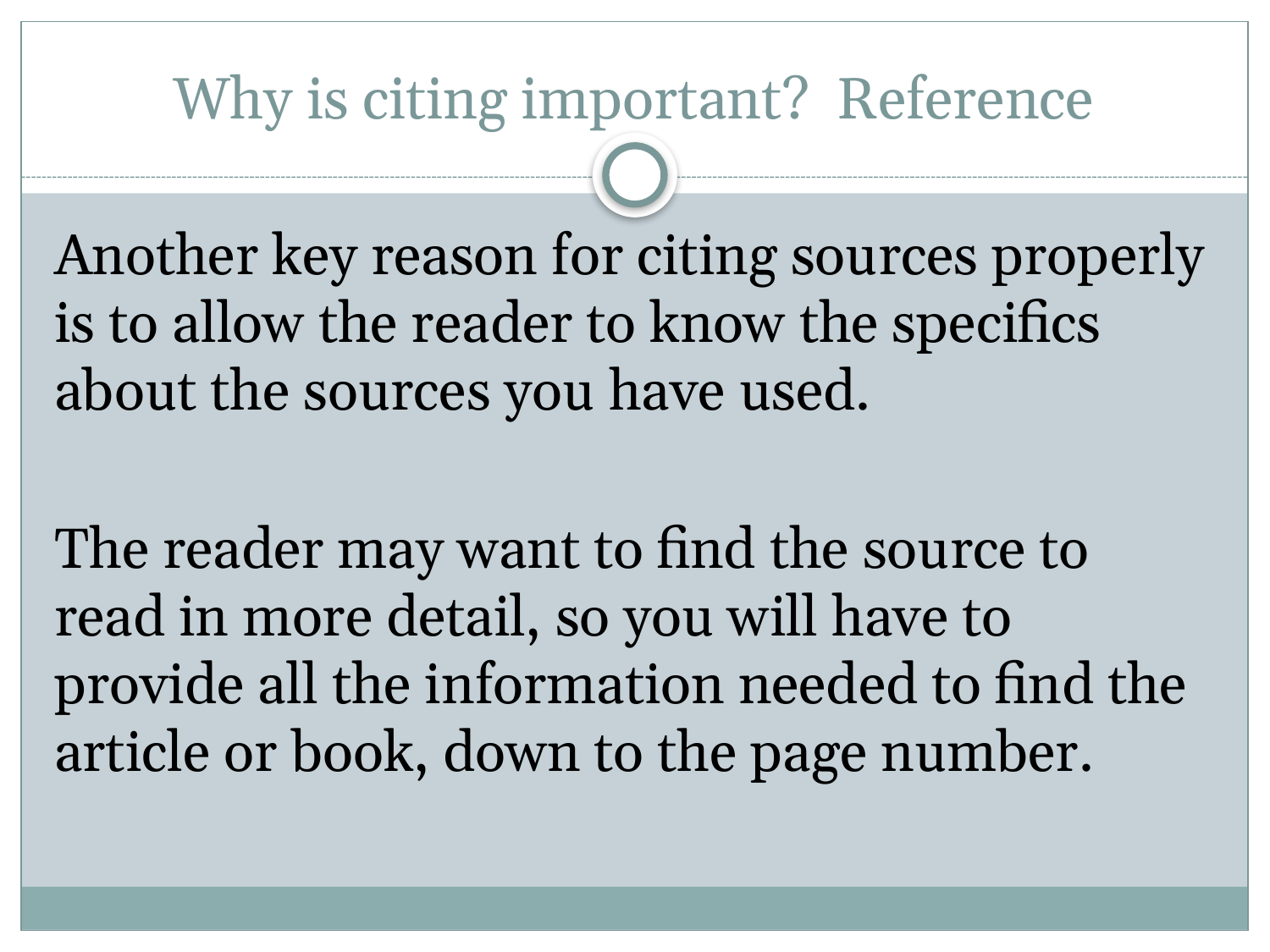

# Why is citing important?  Reference
Another key reason for citing sources properly is to allow the reader to know the specifics about the sources you have used.

The reader may want to find the source to read in more detail, so you will have to provide all the information needed to find the article or book, down to the page number.